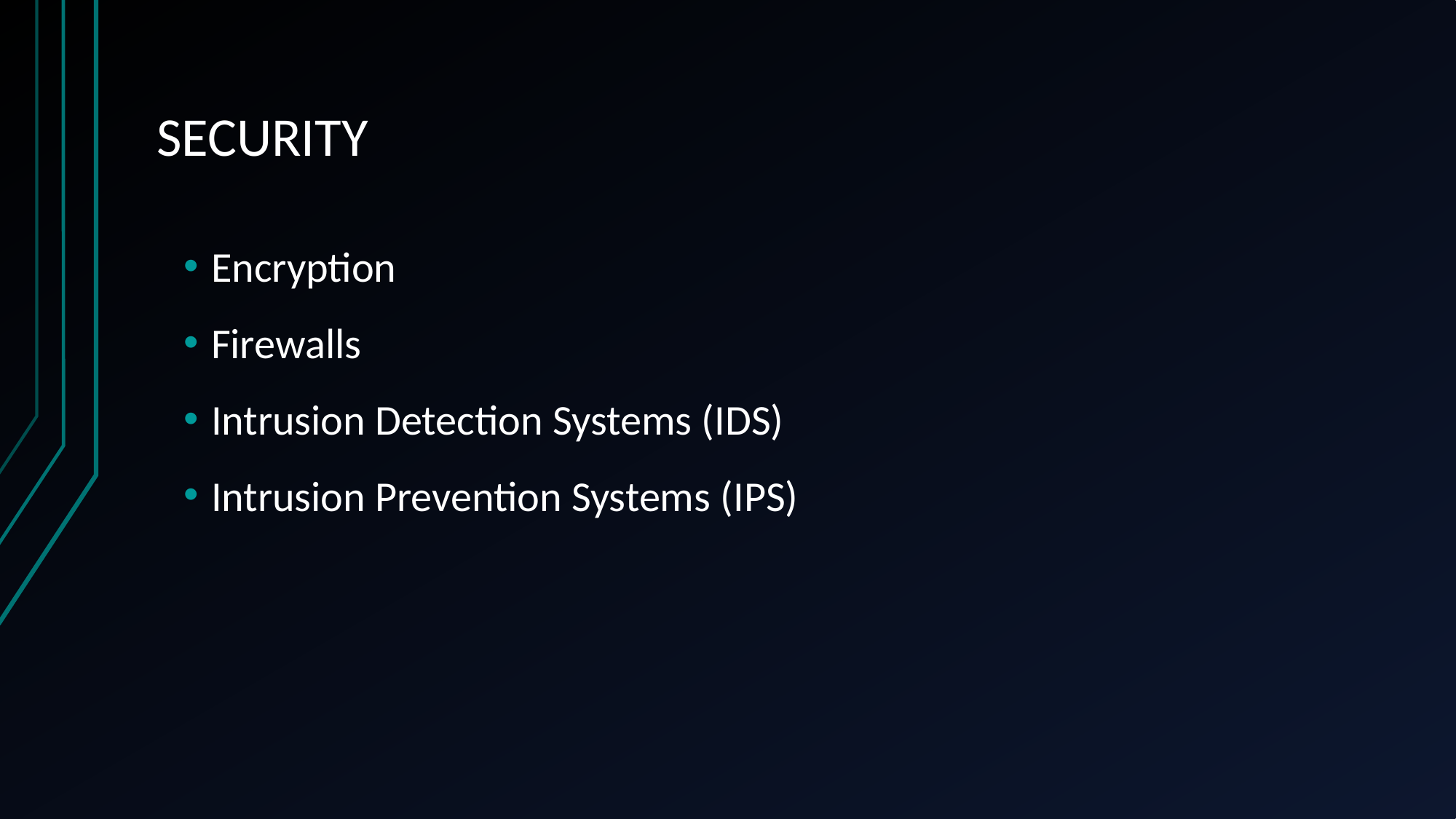

# SECURITY
Encryption
Firewalls
Intrusion Detection Systems (IDS)
Intrusion Prevention Systems (IPS)